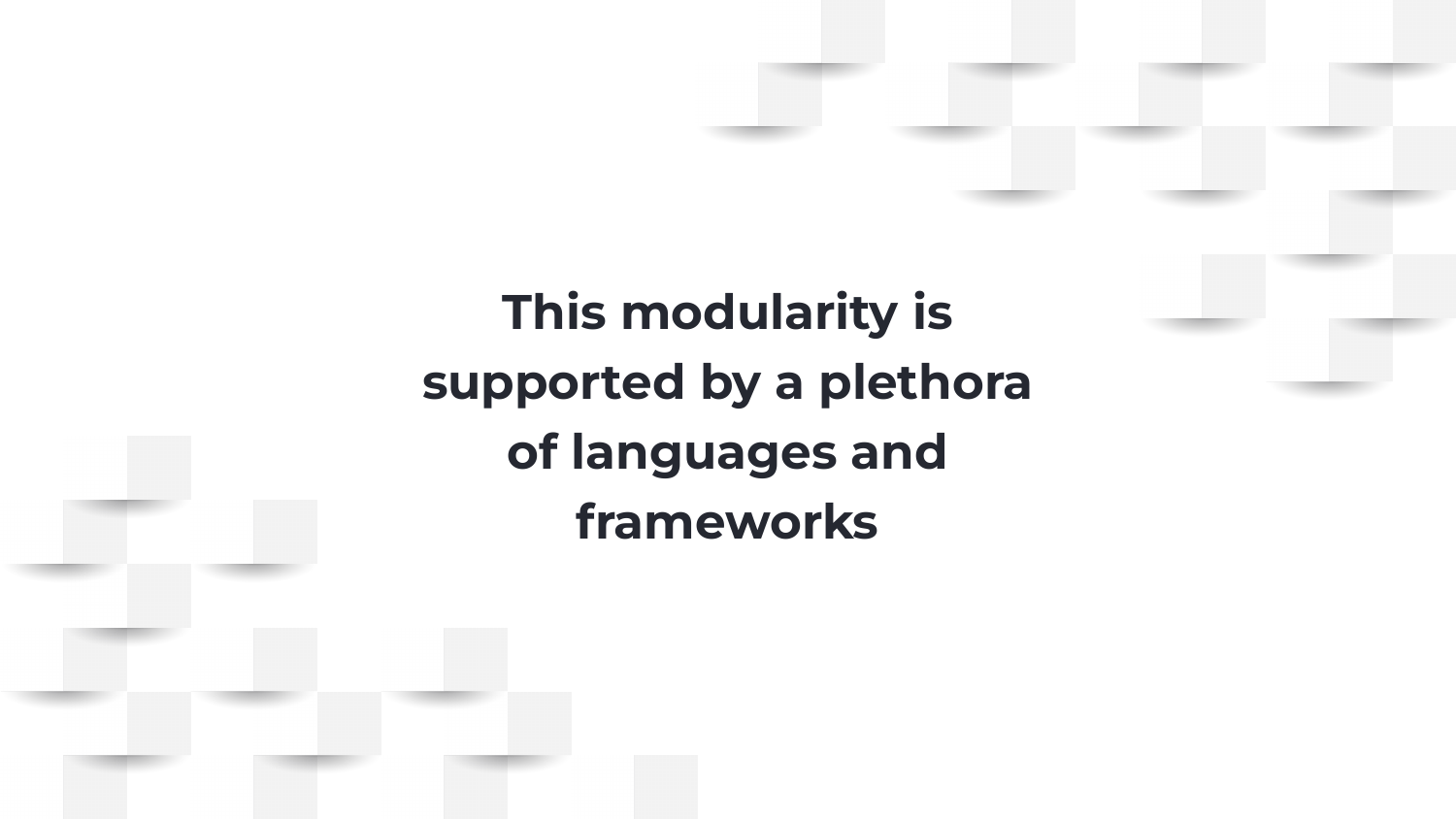

This modularity is supported by a plethora of languages and frameworks
9